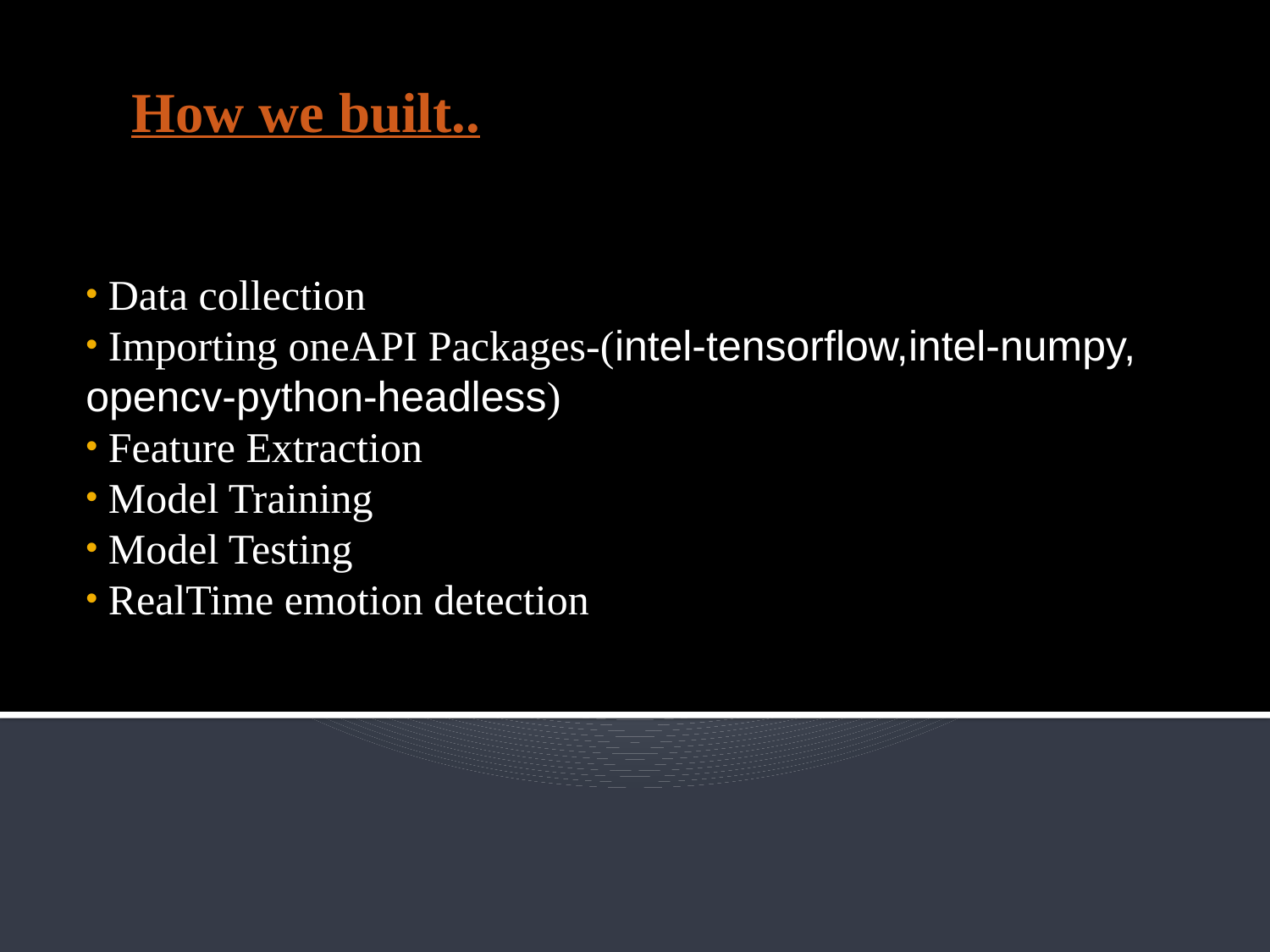

How we built..
 Data collection
 Importing oneAPI Packages-(intel-tensorflow,intel-numpy,     opencv-python-headless)
 Feature Extraction
 Model Training
 Model Testing
 RealTime emotion detection